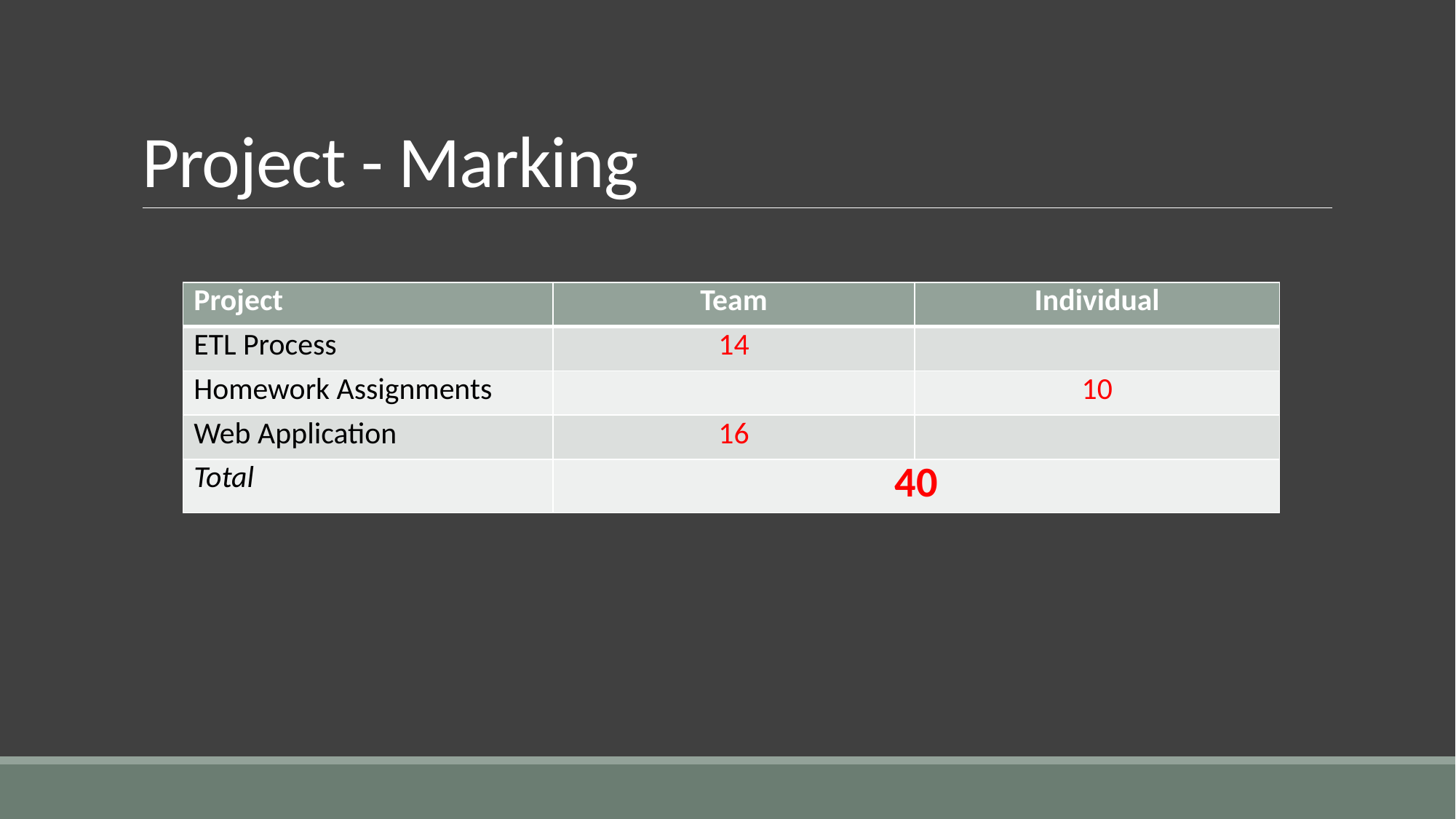

# Project - Marking
| Project | Team | Individual |
| --- | --- | --- |
| ETL Process | 14 |  |
| Homework Assignments |  | 10 |
| Web Application | 16 |  |
| Total | 40 |  |